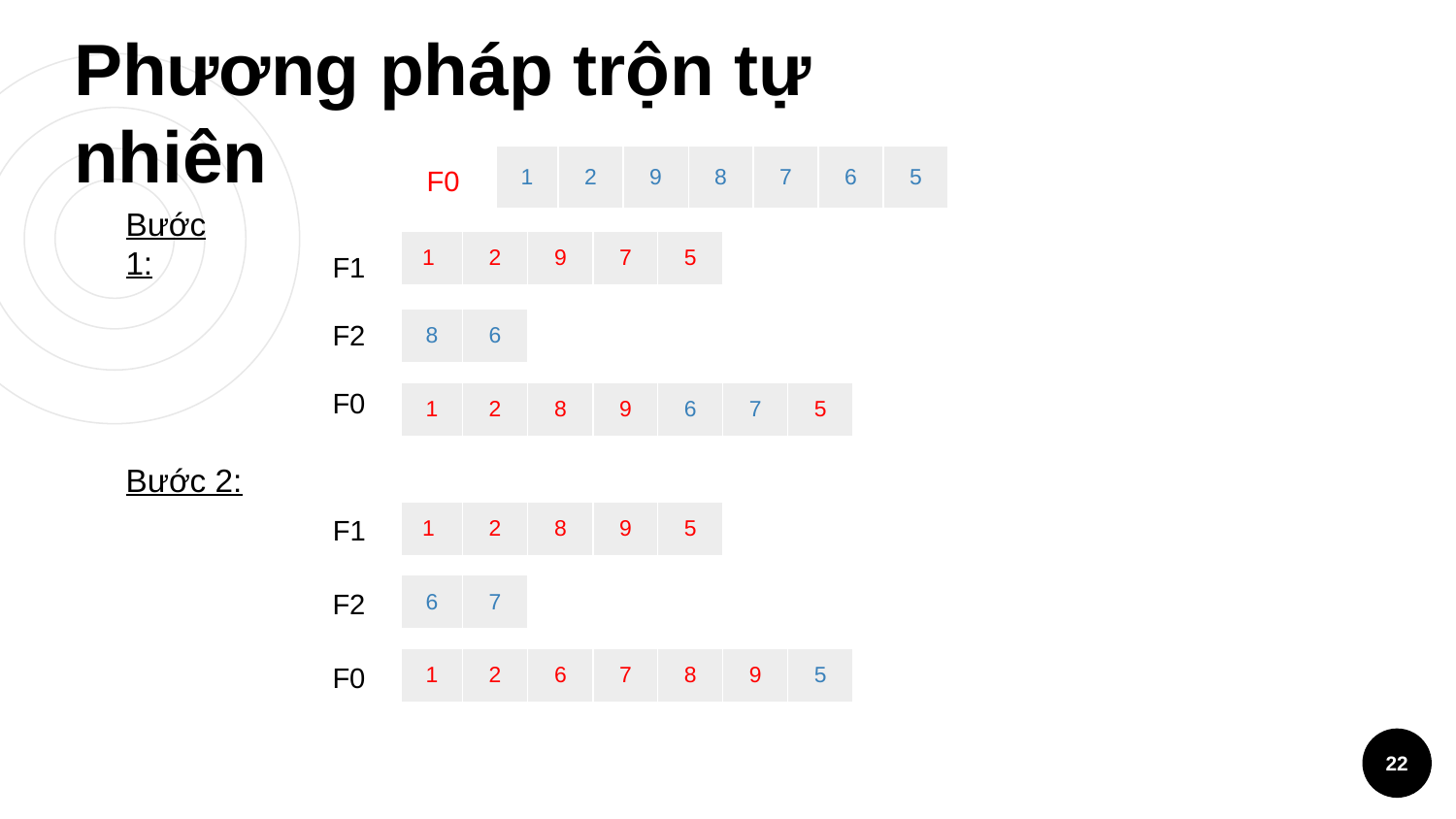

# Phương pháp trộn tự nhiên
| 1 | 2 | 9 | 8 | 7 | 6 | 5 |
| --- | --- | --- | --- | --- | --- | --- |
F0
Bước 1:
| 1 | 2 | 9 | 7 | 5 |
| --- | --- | --- | --- | --- |
F1
| 8 | 6 |
| --- | --- |
F2
F0
| 1 | 2 | 8 | 9 | 6 | 7 | 5 |
| --- | --- | --- | --- | --- | --- | --- |
Bước 2:
| 1 | 2 | 8 | 9 | 5 |
| --- | --- | --- | --- | --- |
F1
| 6 | 7 |
| --- | --- |
F2
| 1 | 2 | 6 | 7 | 8 | 9 | 5 |
| --- | --- | --- | --- | --- | --- | --- |
F0
22